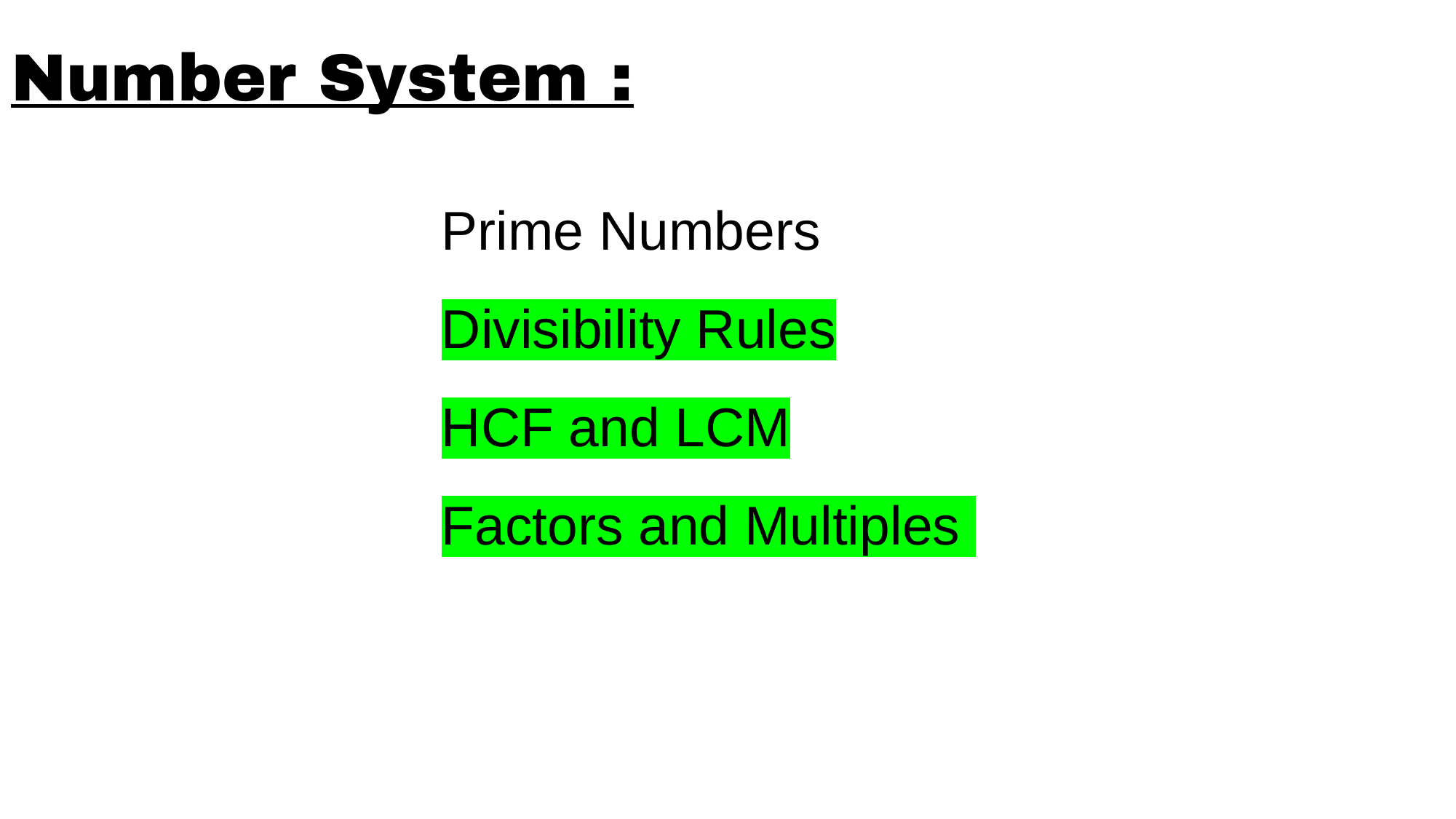

# Number System :

Prime Numbers
Divisibility Rules
HCF and LCM
Factors and Multiples